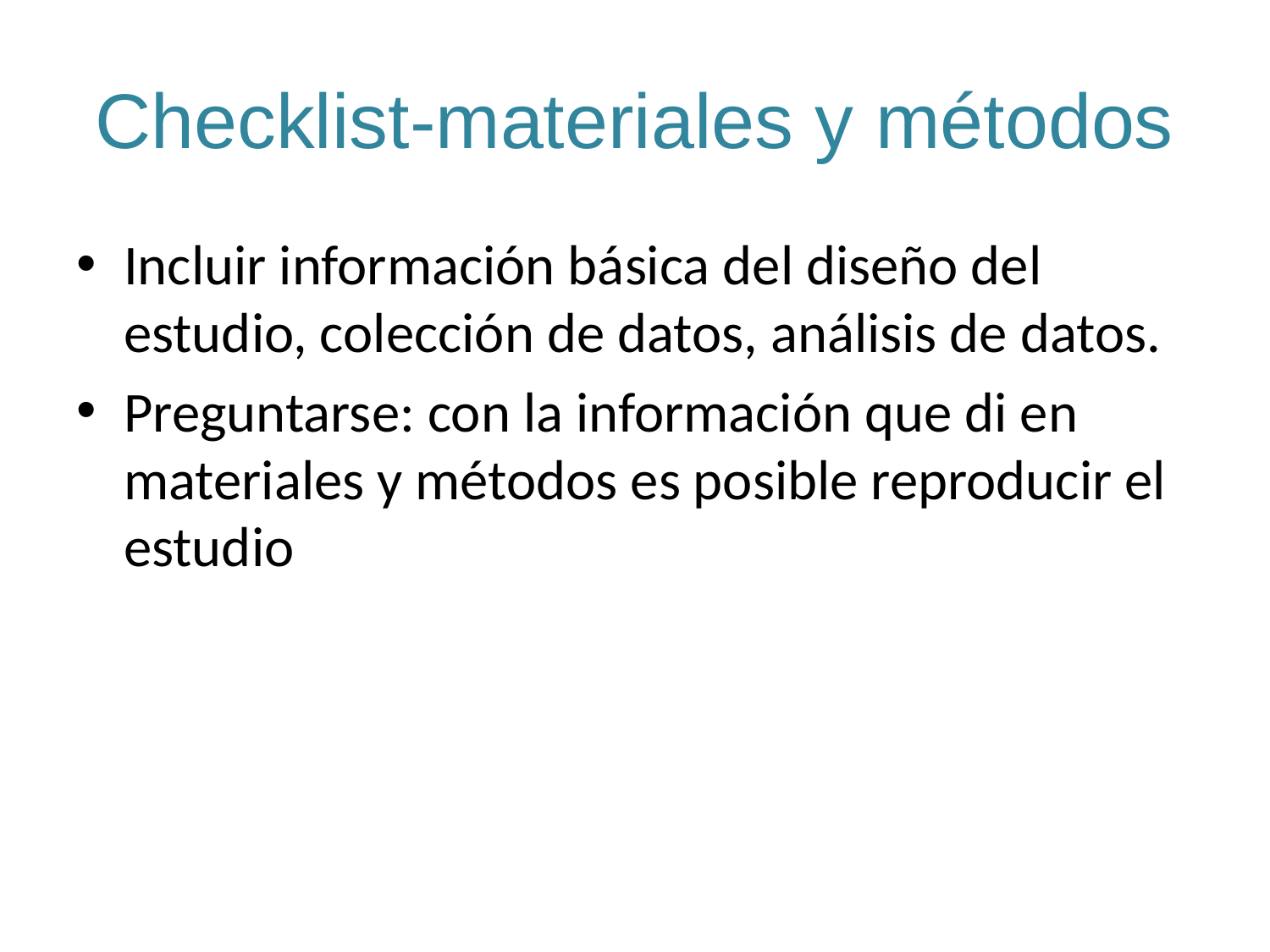

# Checklist-materiales y métodos
Incluir información básica del diseño del estudio, colección de datos, análisis de datos.
Preguntarse: con la información que di en materiales y métodos es posible reproducir el estudio